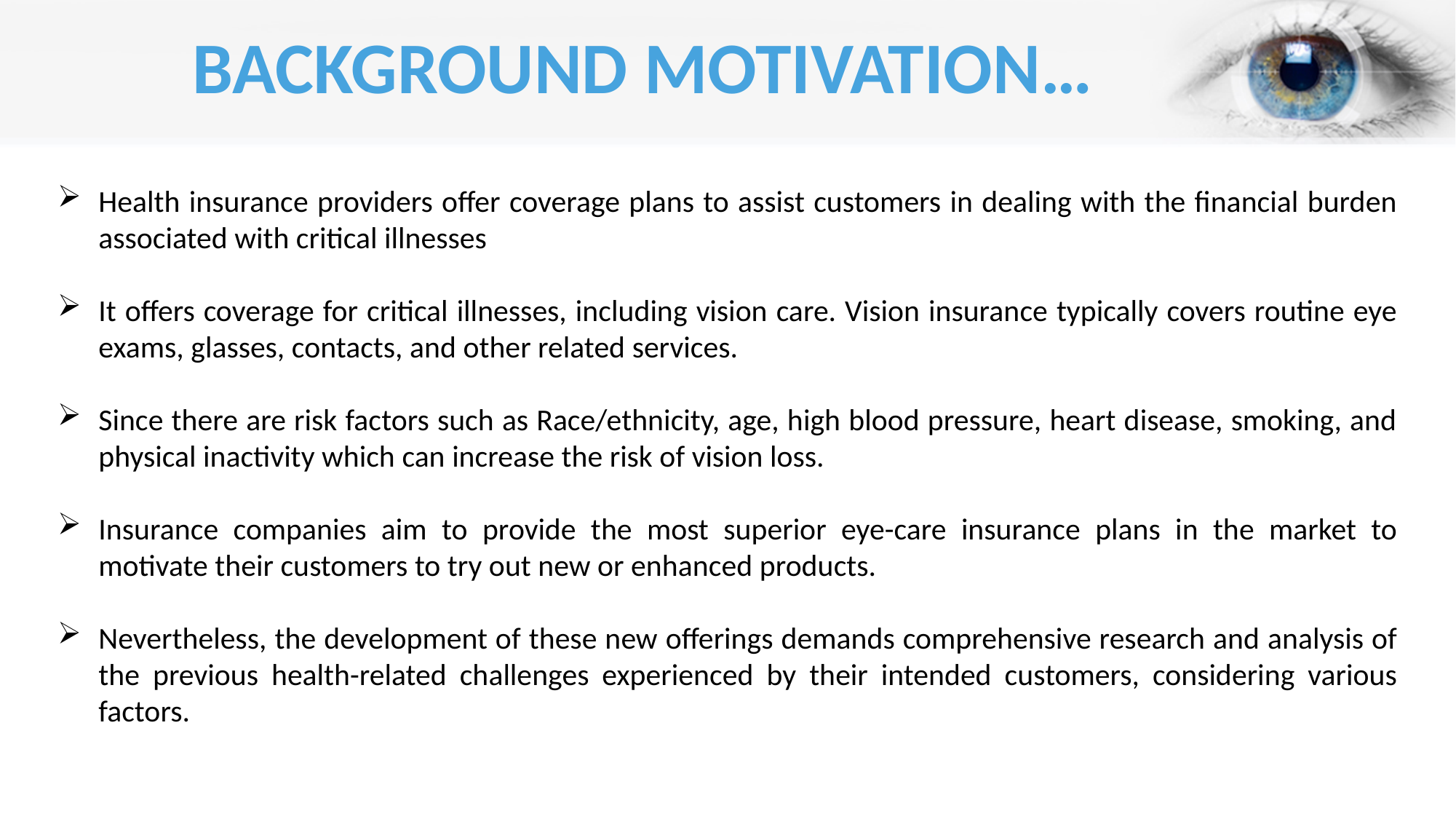

BACKGROUND MOTIVATION…
Health insurance providers offer coverage plans to assist customers in dealing with the financial burden associated with critical illnesses

It offers coverage for critical illnesses, including vision care. Vision insurance typically covers routine eye exams, glasses, contacts, and other related services.

Since there are risk factors such as Race/ethnicity, age, high blood pressure, heart disease, smoking, and physical inactivity which can increase the risk of vision loss.

Insurance companies aim to provide the most superior eye-care insurance plans in the market to motivate their customers to try out new or enhanced products.

Nevertheless, the development of these new offerings demands comprehensive research and analysis of the previous health-related challenges experienced by their intended customers, considering various factors.